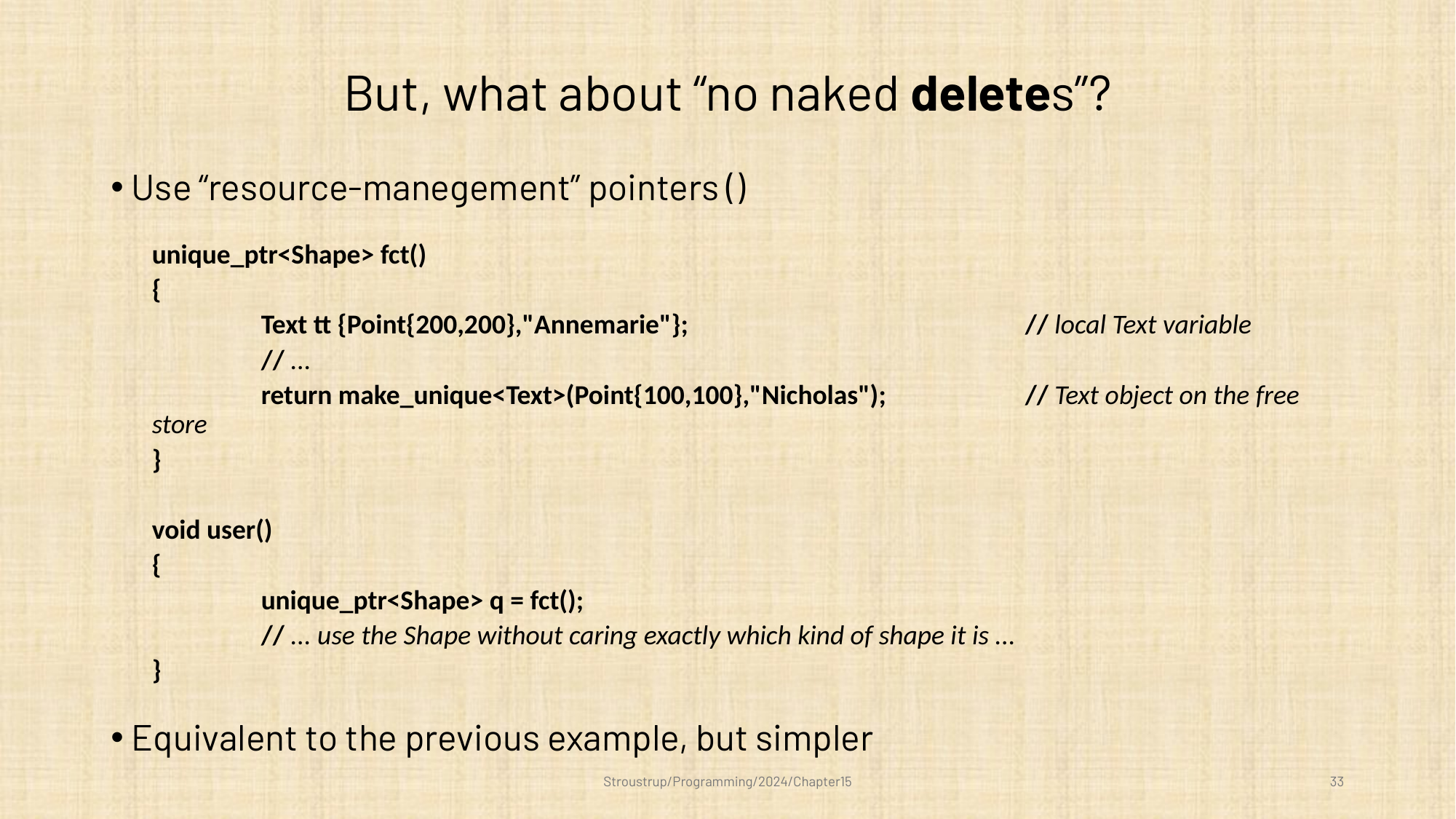

# But, what about “no naked deletes”?
Use “resource-manegement” pointers ()

unique_ptr<Shape> fct()
{
	Text tt {Point{200,200},"Annemarie"}; 				// local Text variable
	// ...
	return make_unique<Text>(Point{100,100},"Nicholas");		// Text object on the free store
}

void user()
{
	unique_ptr<Shape> q = fct();
	// ... use the Shape without caring exactly which kind of shape it is ...
}

Equivalent to the previous example, but simpler
Stroustrup/Programming/2024/Chapter15
33